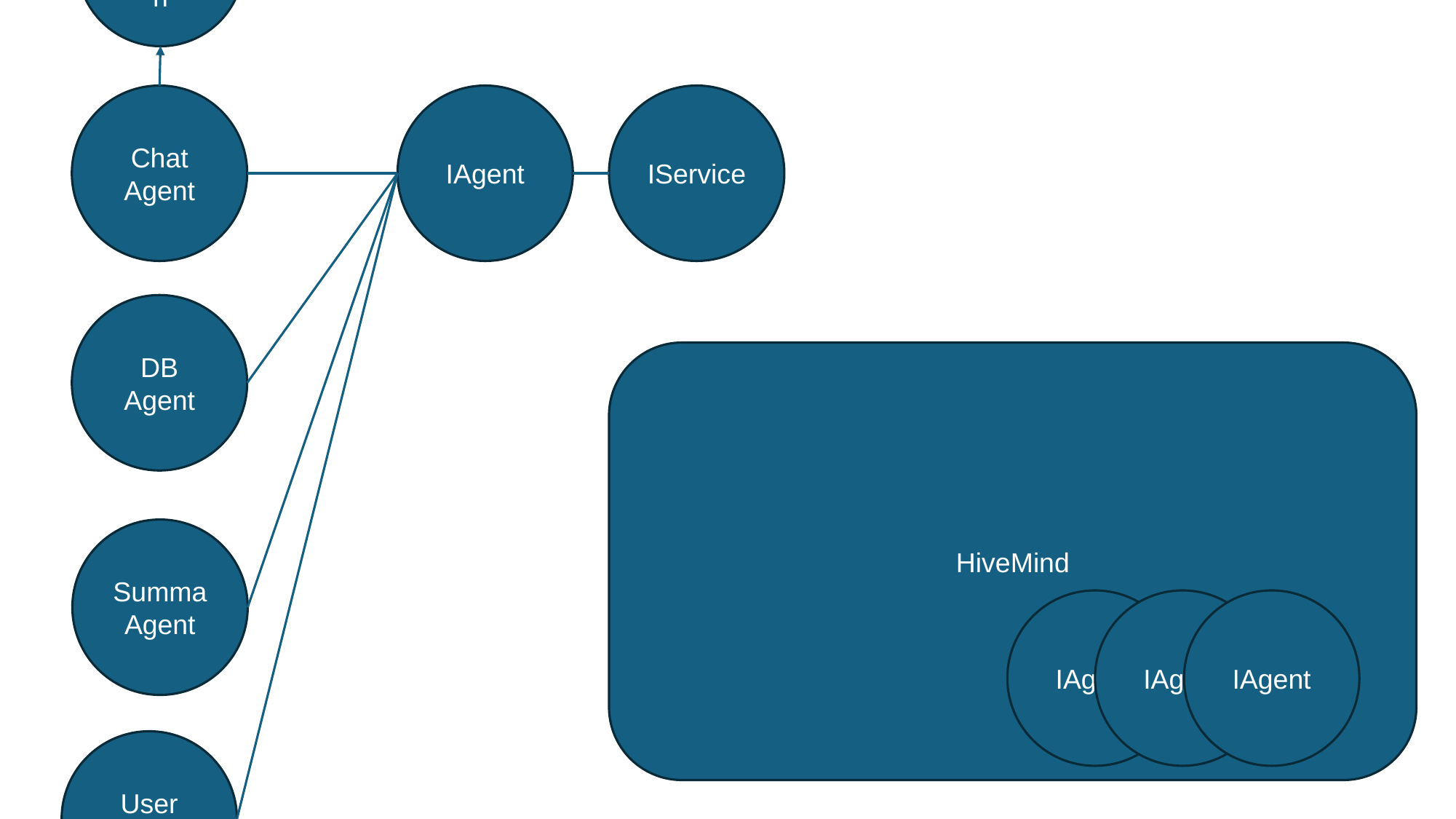

Chat
Session
IService
Chat
Agent
IAgent
DB
Agent
HiveMind
Summa
Agent
IAgent
IAgent
IAgent
User
Agent